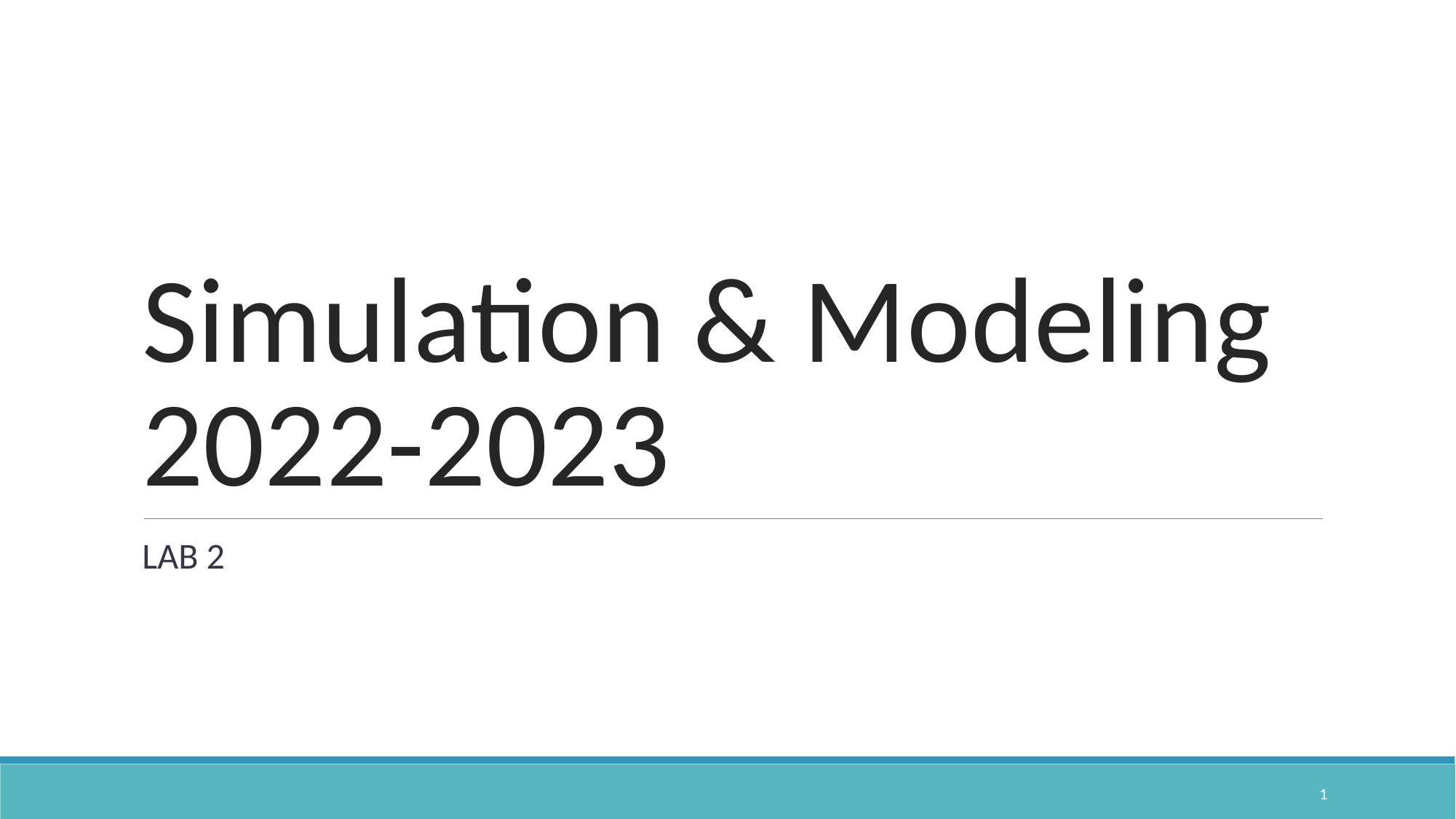

# Simulation & Modeling 2022-2023
LAB 2
1